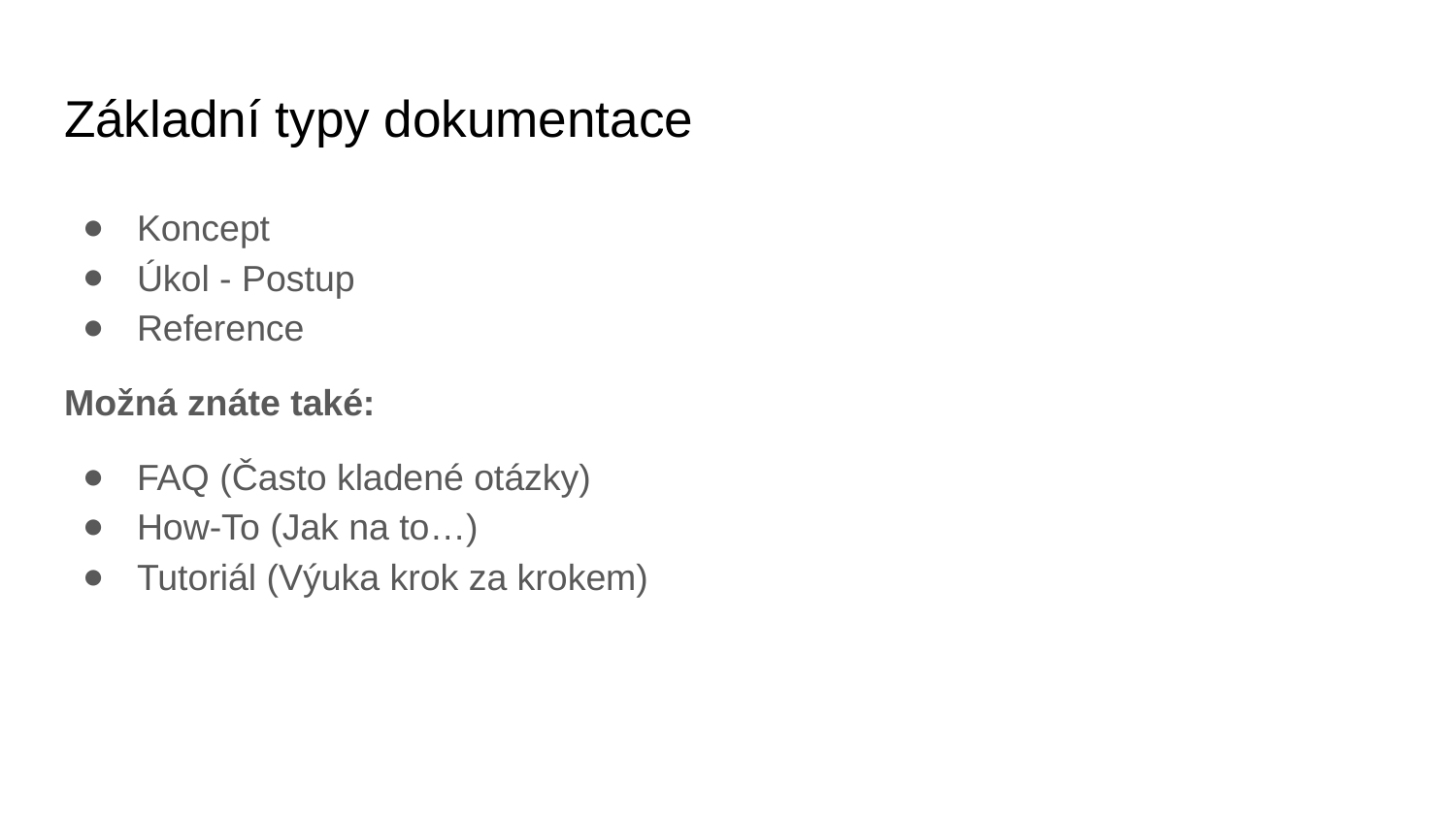

# Základní typy dokumentace
Koncept
Úkol - Postup
Reference
Možná znáte také:
FAQ (Často kladené otázky)
How-To (Jak na to…)
Tutoriál (Výuka krok za krokem)